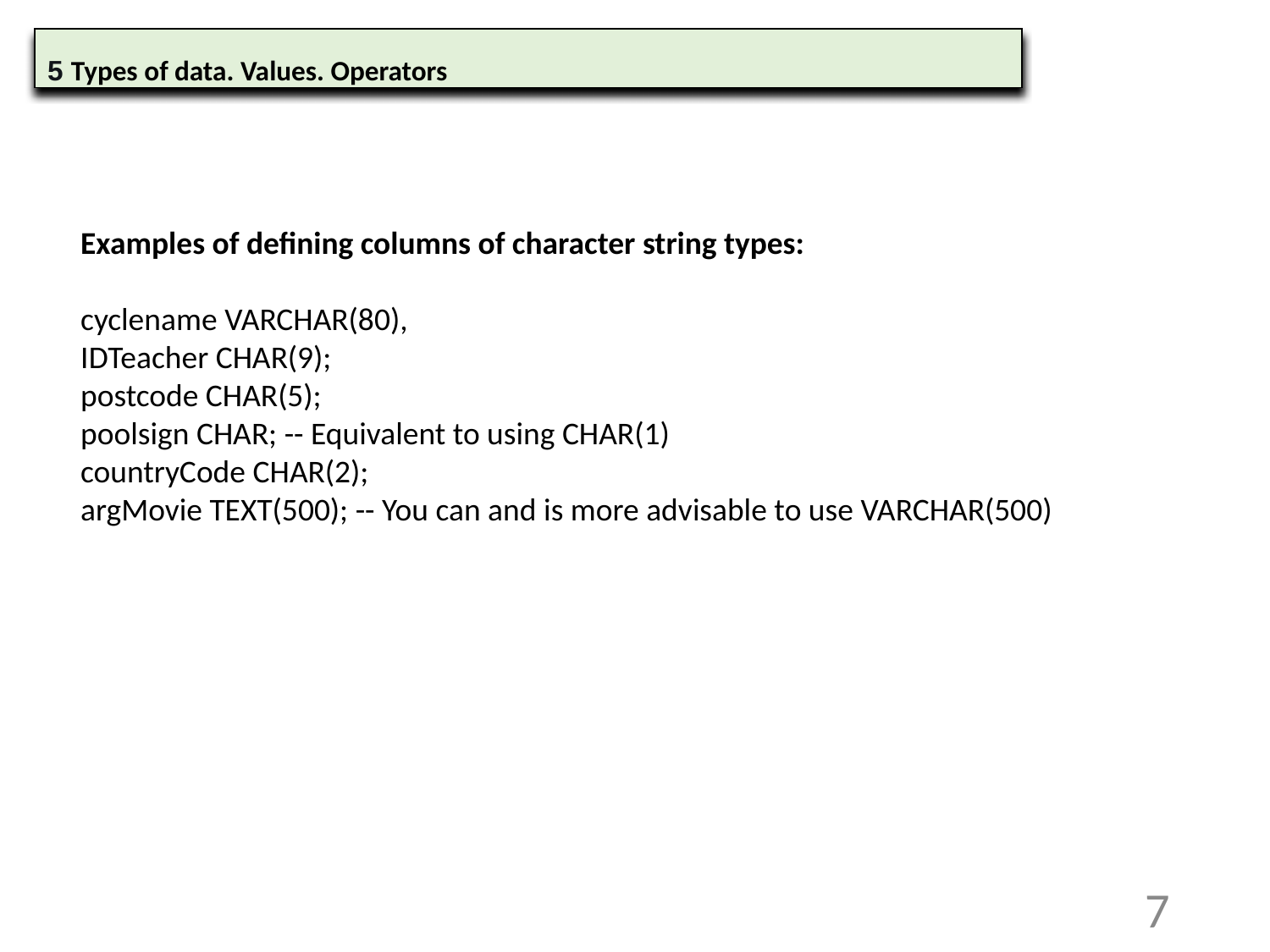

5 Types of data. Values. Operators
Examples of defining columns of character string types:

cyclename VARCHAR(80),
IDTeacher CHAR(9);
postcode CHAR(5);
poolsign CHAR; -- Equivalent to using CHAR(1)
countryCode CHAR(2);
argMovie TEXT(500); -- You can and is more advisable to use VARCHAR(500)

7